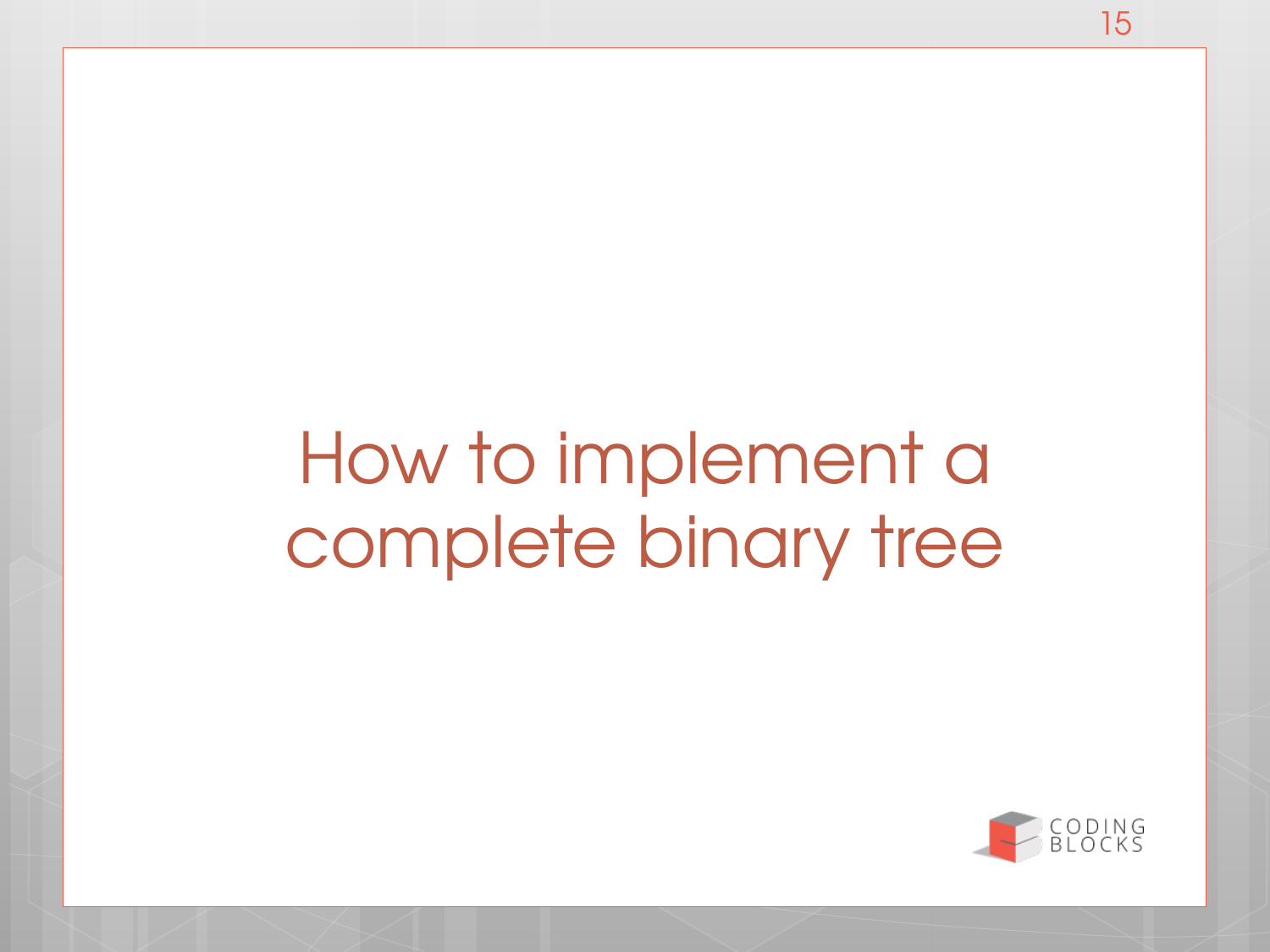

15
# How to implement a complete binary tree